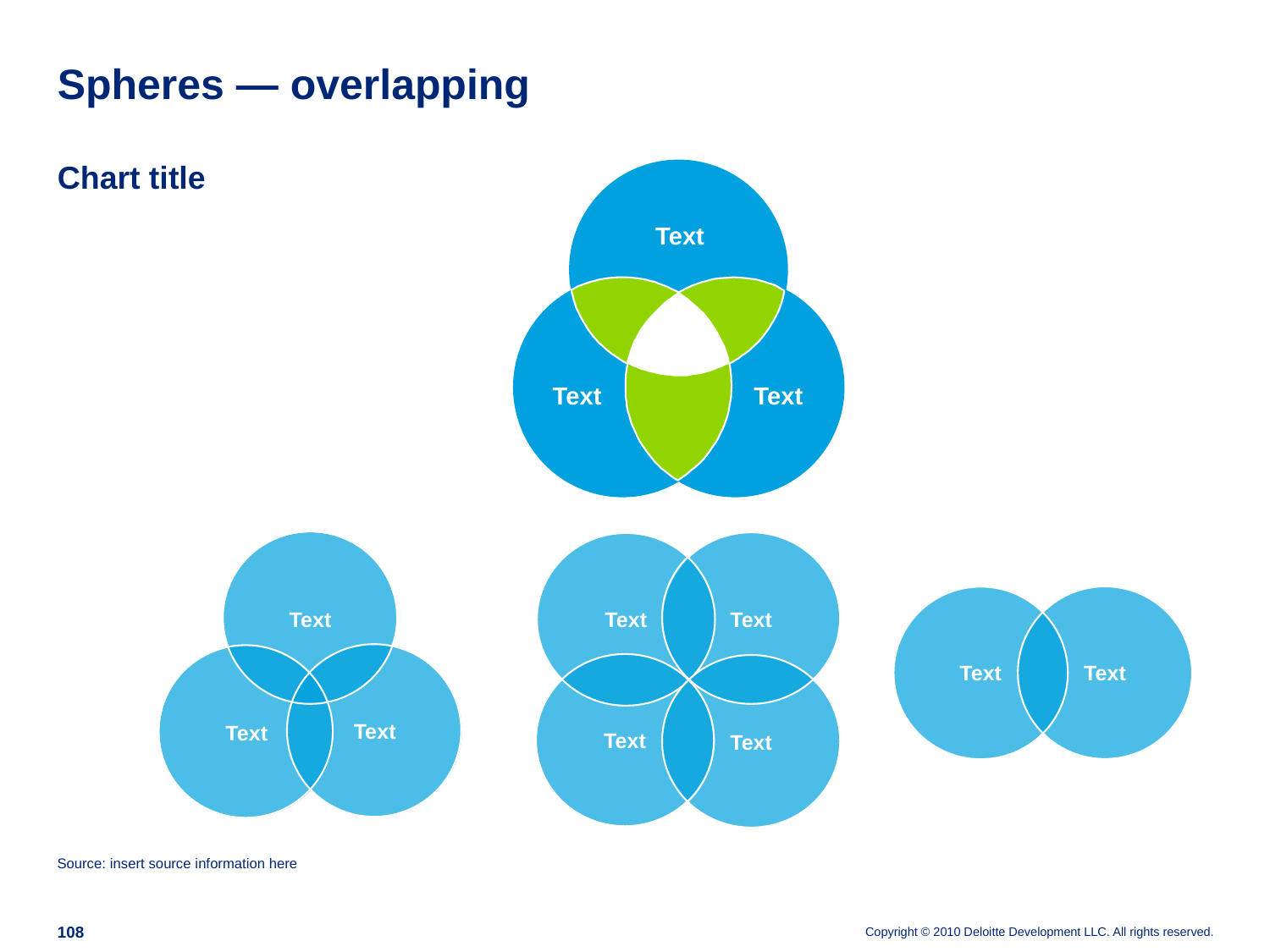

# Spheres — overlapping
Chart title

Text

Text
Text

Text
Text
Text
Text
Text

Text

Text
Text

Text
Source: insert source information here